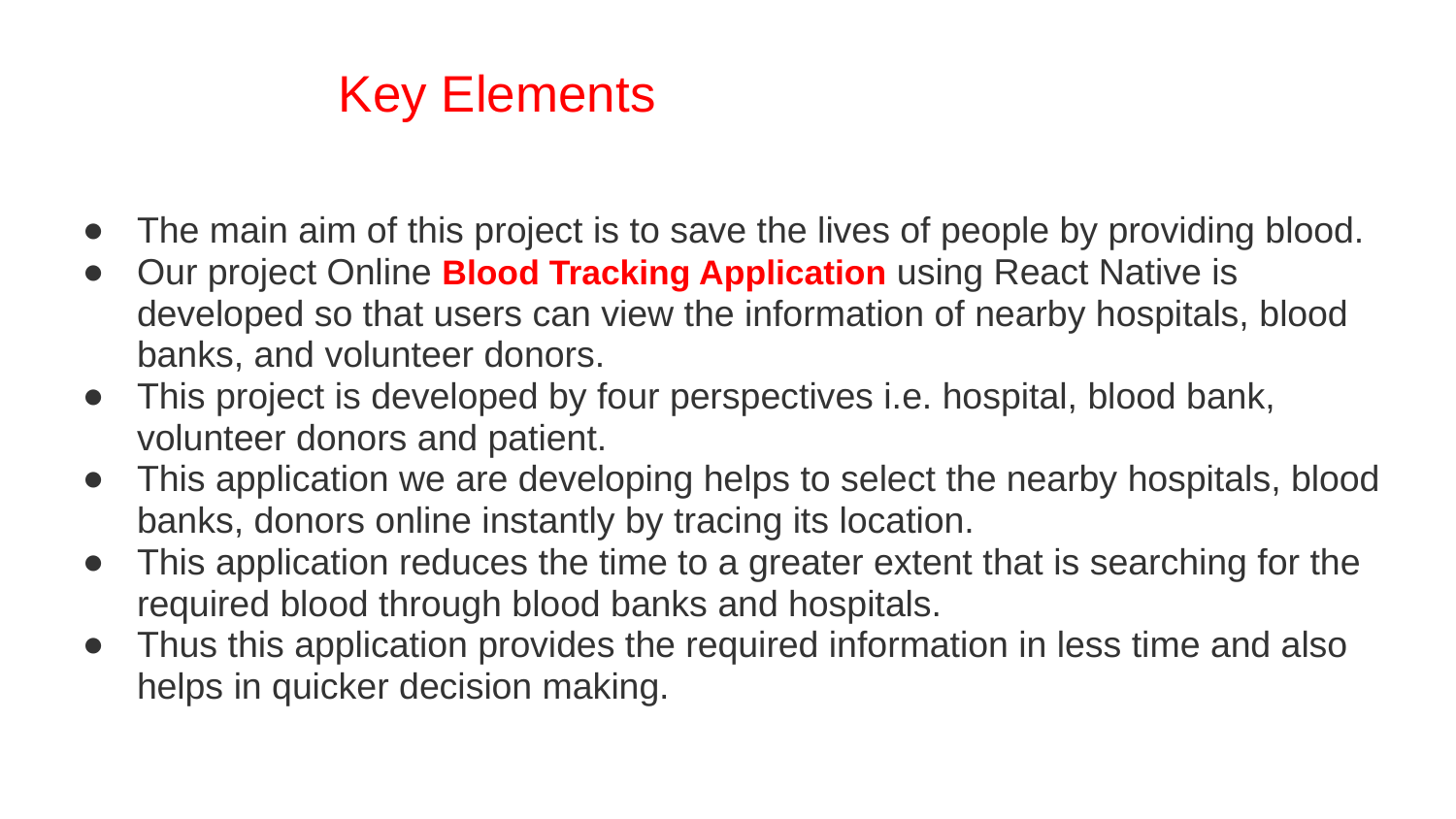

# Key Elements
The main aim of this project is to save the lives of people by providing blood.
Our project Online Blood Tracking Application using React Native is developed so that users can view the information of nearby hospitals, blood banks, and volunteer donors.
This project is developed by four perspectives i.e. hospital, blood bank, volunteer donors and patient.
This application we are developing helps to select the nearby hospitals, blood banks, donors online instantly by tracing its location.
This application reduces the time to a greater extent that is searching for the required blood through blood banks and hospitals.
Thus this application provides the required information in less time and also helps in quicker decision making.